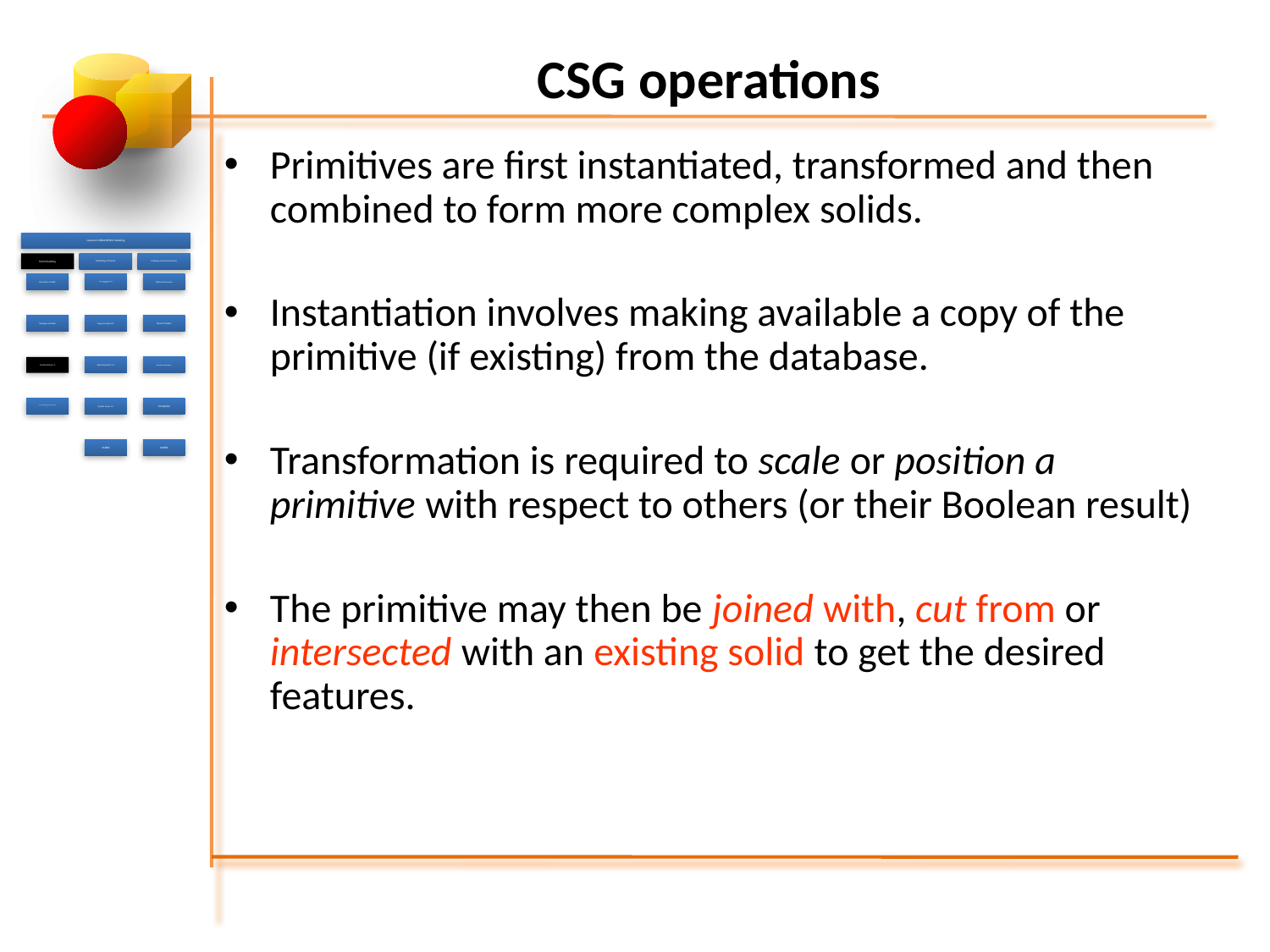

# CSG operations
Primitives are first instantiated, transformed and then combined to form more complex solids.

Instantiation involves making available a copy of the primitive (if existing) from the database.

Transformation is required to scale or position a primitive with respect to others (or their Boolean result)

The primitive may then be joined with, cut from or intersected with an existing solid to get the desired features.
Geometric/PARAMETRIC Modeling
Solid Modeling
Perception of Solids
Modeling of Curves
Modeling of Surfaces (Patches)
Topology and Solids
Solid Modeling 1-2
Transformations and Projections 1-2
Representation, Differential Geometry
Ferguson Segments
Bezier Segments 1-2
B-spline curves 1-5
NURBS
Differential Geometry
Tensor Product
Boundary Interpolating
Composite
NURBS